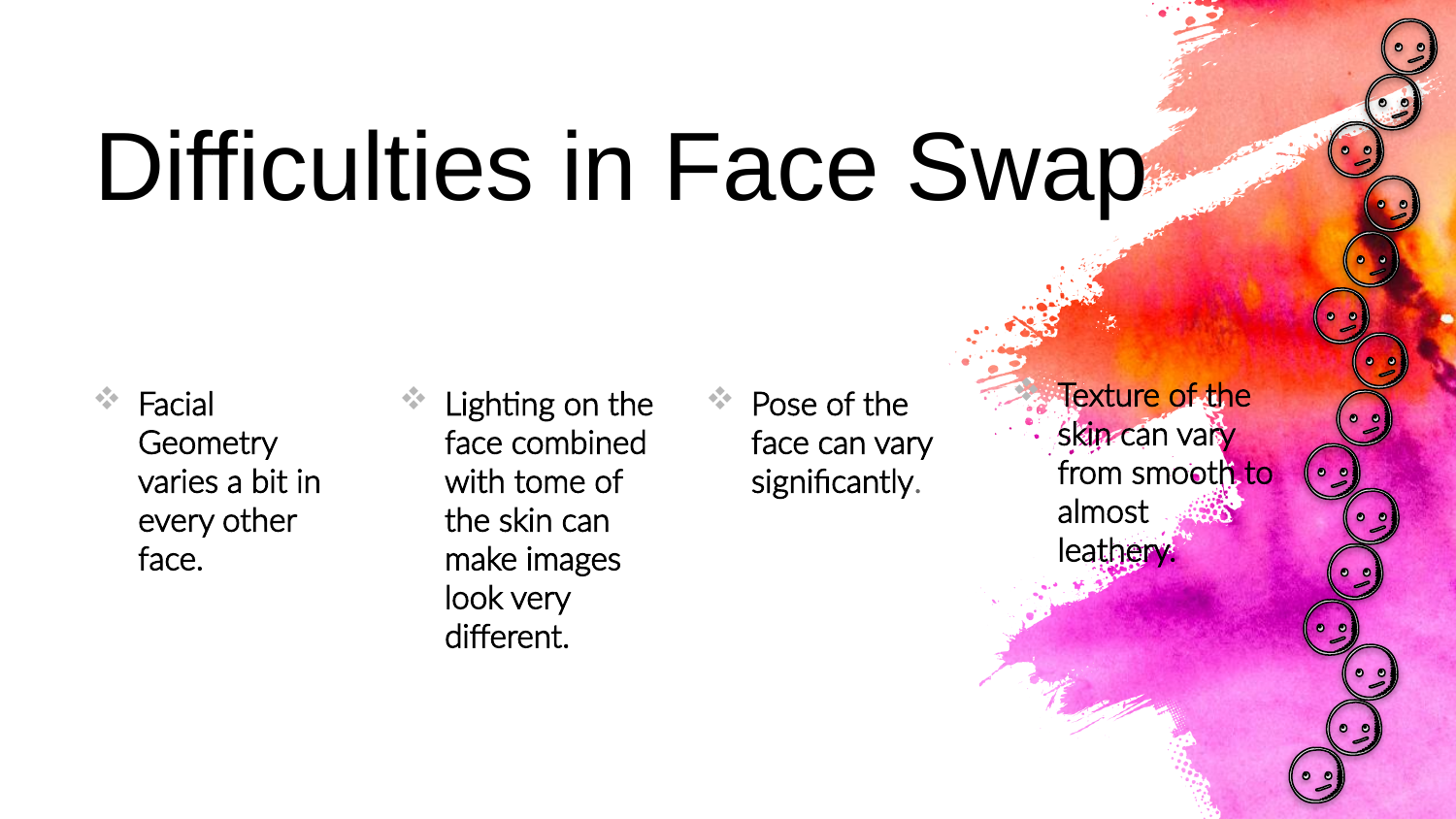

# Difficulties in Face Swap

Texture of the skin can vary from smooth to almost leathery.
Facial Geometry varies a bit in every other face.
Lighting on the face combined with tome of the skin can make images look very different.
Pose of the face can vary significantly.